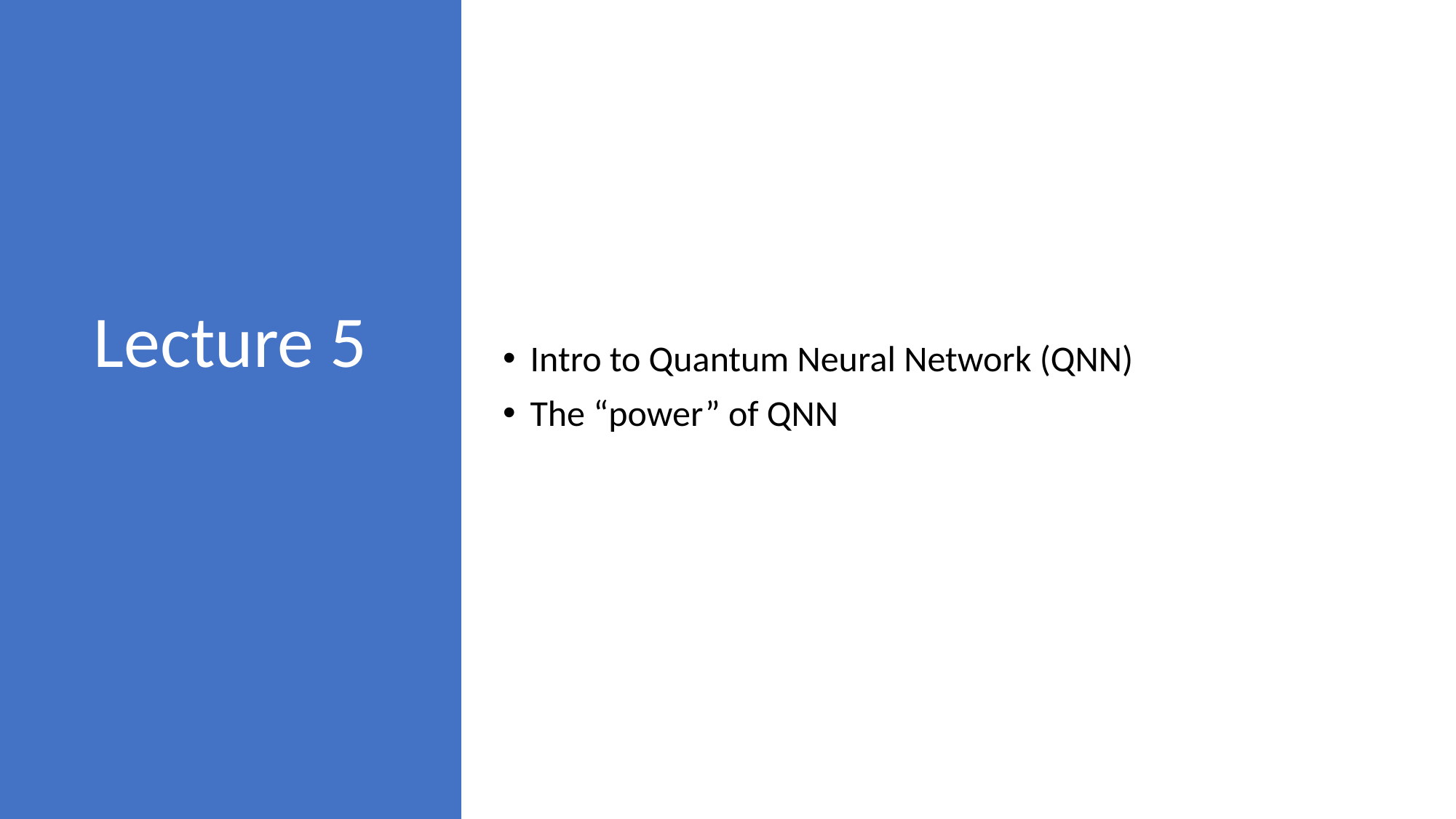

Intro to Quantum Neural Network (QNN)
The “power” of QNN
# Lecture 5